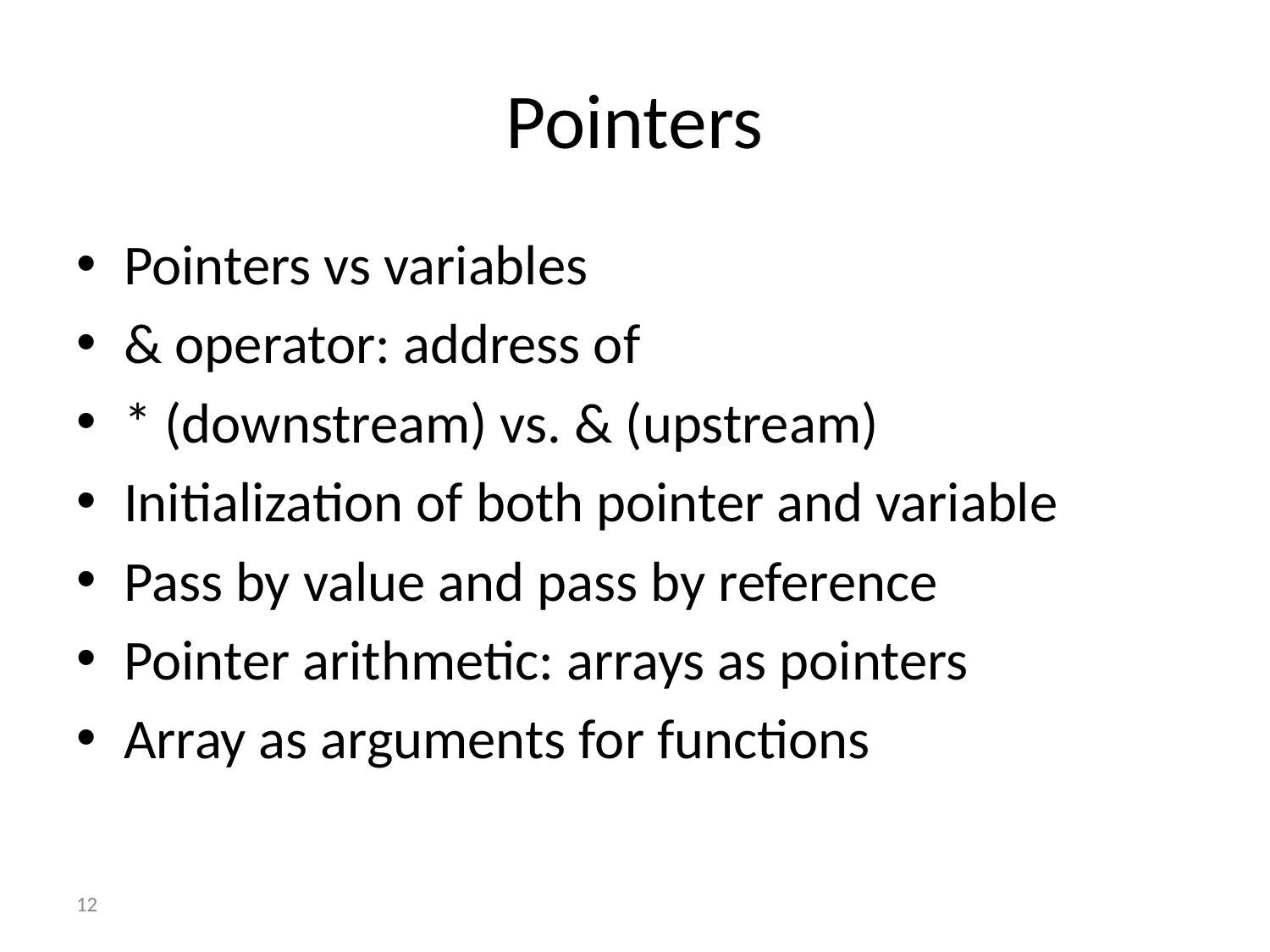

# Pointers
Pointers vs variables
& operator: address of
* (downstream) vs. & (upstream)
Initialization of both pointer and variable
Pass by value and pass by reference
Pointer arithmetic: arrays as pointers
Array as arguments for functions
12